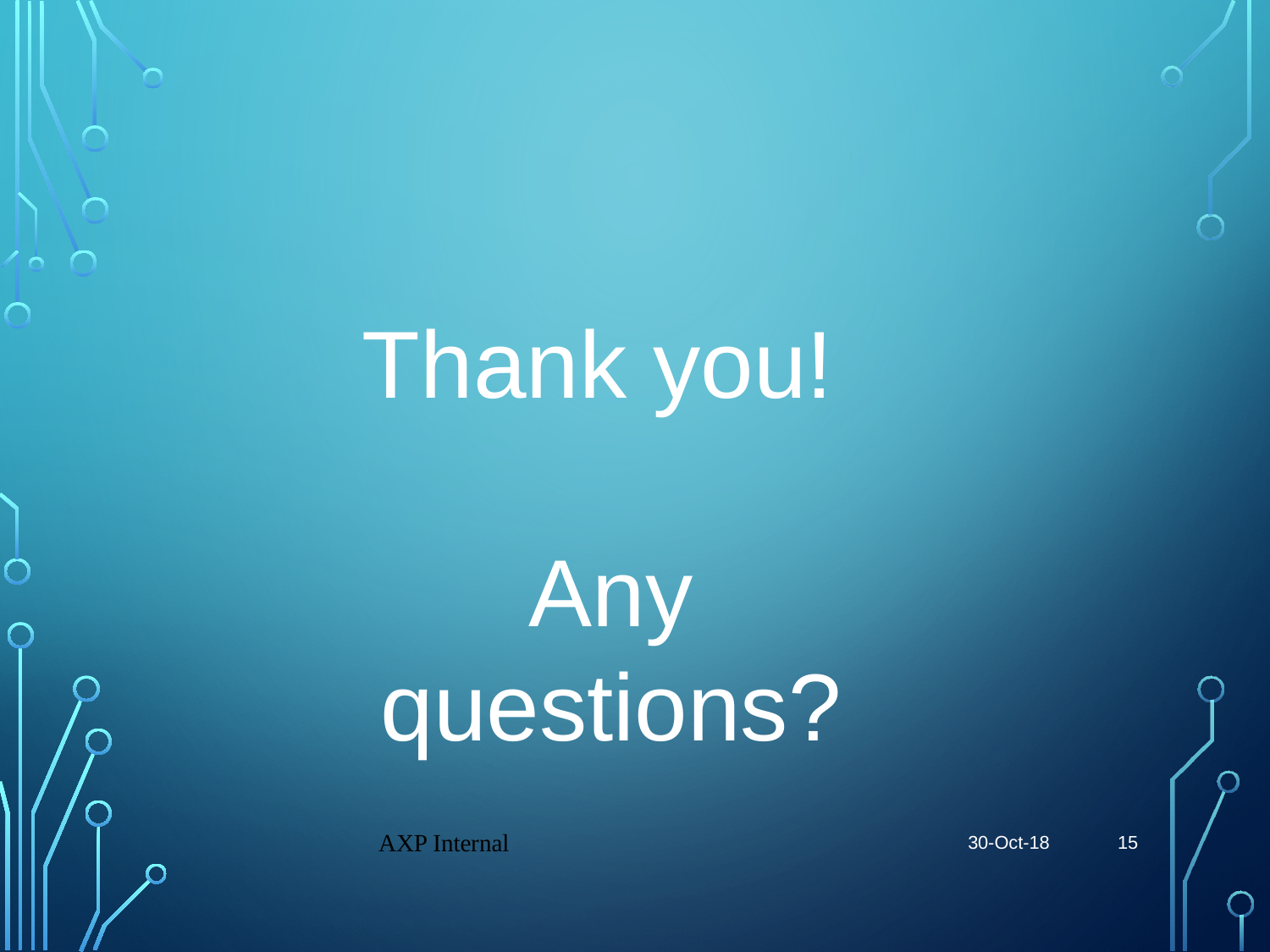

Thank you!

Any questions?
15
AXP Internal
30-Oct-18